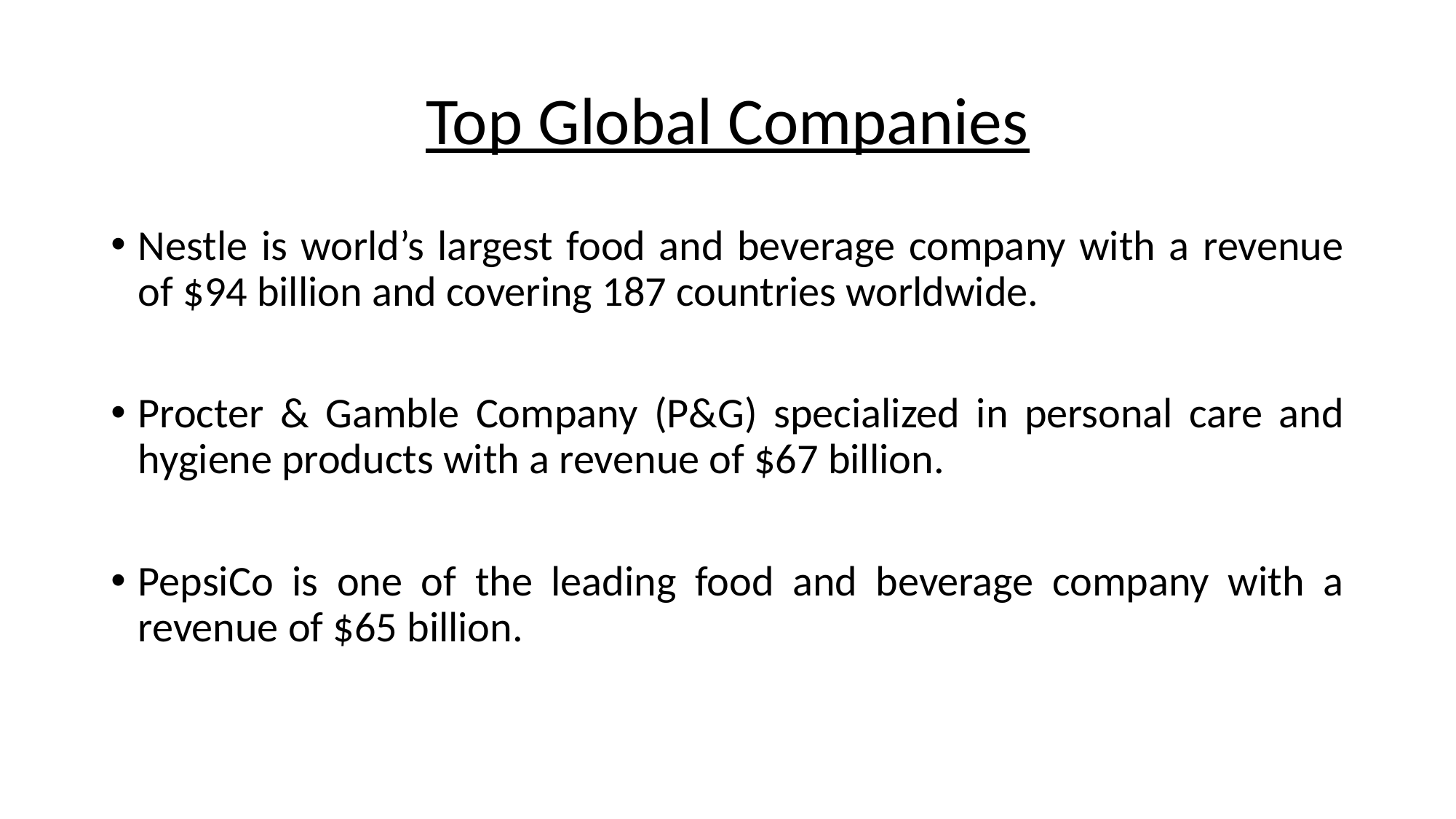

# Top Global Companies
Nestle is world’s largest food and beverage company with a revenue of $94 billion and covering 187 countries worldwide.

Procter & Gamble Company (P&G) specialized in personal care and hygiene products with a revenue of $67 billion.

PepsiCo is one of the leading food and beverage company with a revenue of $65 billion.